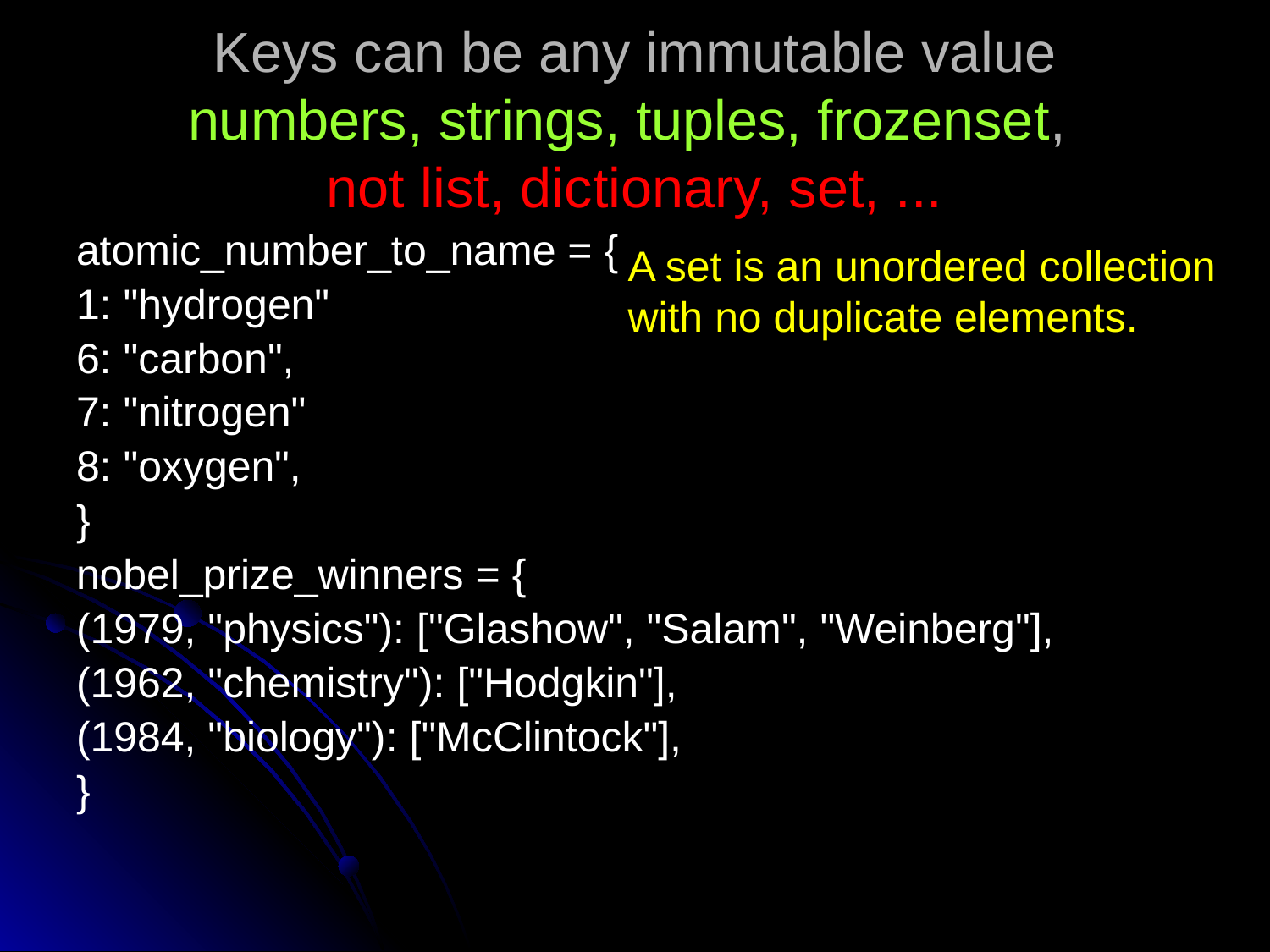

# Keys can be any immutable value numbers, strings, tuples, frozenset, not list, dictionary, set, ...
atomic_number_to_name = {
1: "hydrogen"
6: "carbon",
7: "nitrogen"
8: "oxygen",
}
nobel_prize_winners = {
(1979, "physics"): ["Glashow", "Salam", "Weinberg"],
(1962, "chemistry"): ["Hodgkin"],
(1984, "biology"): ["McClintock"],
}
A set is an unordered collection
with no duplicate elements.